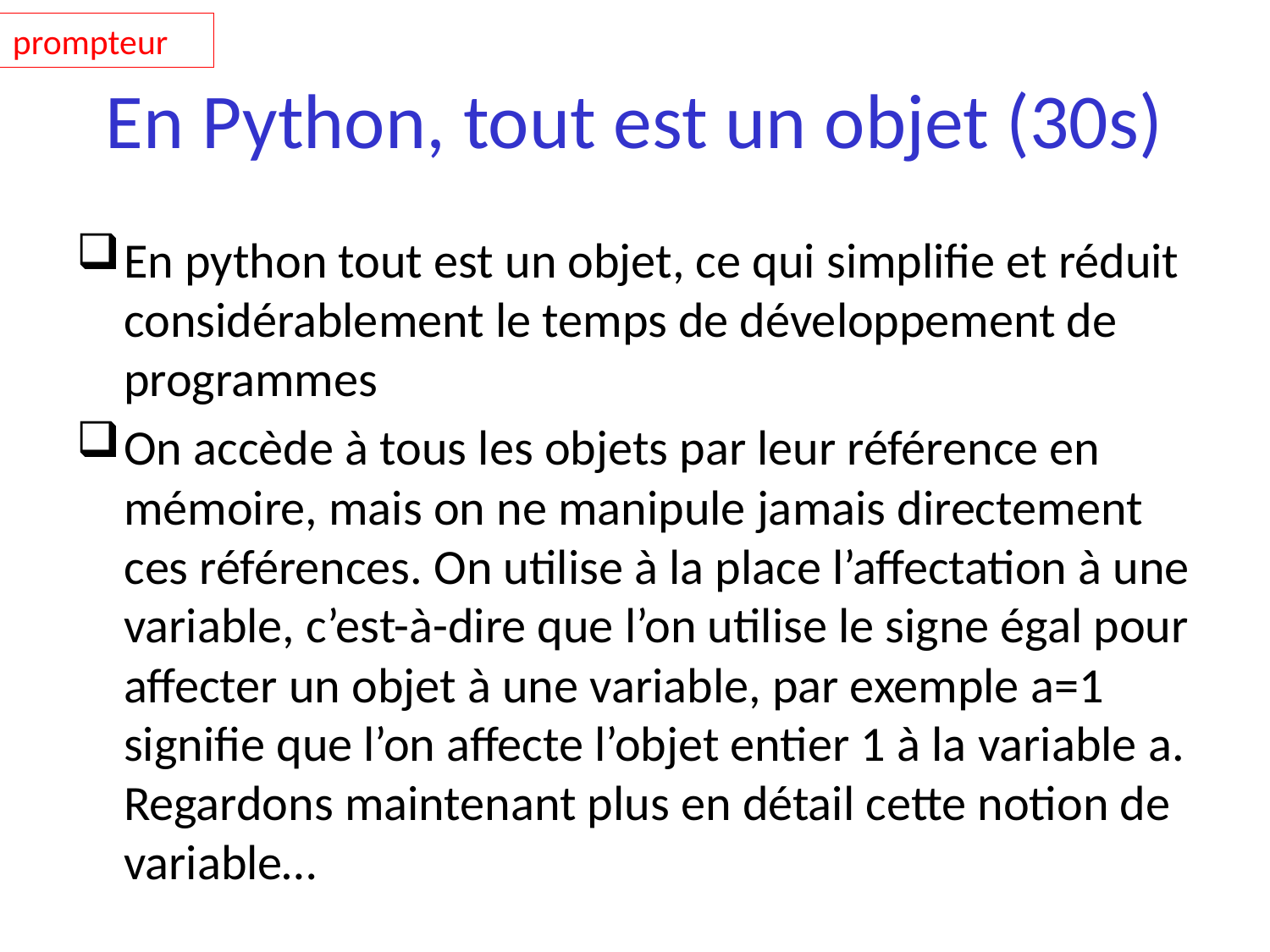

prompteur
# En Python, tout est un objet (30s)
En python tout est un objet, ce qui simplifie et réduit considérablement le temps de développement de programmes
On accède à tous les objets par leur référence en mémoire, mais on ne manipule jamais directement ces références. On utilise à la place l’affectation à une variable, c’est-à-dire que l’on utilise le signe égal pour affecter un objet à une variable, par exemple a=1 signifie que l’on affecte l’objet entier 1 à la variable a. Regardons maintenant plus en détail cette notion de variable…